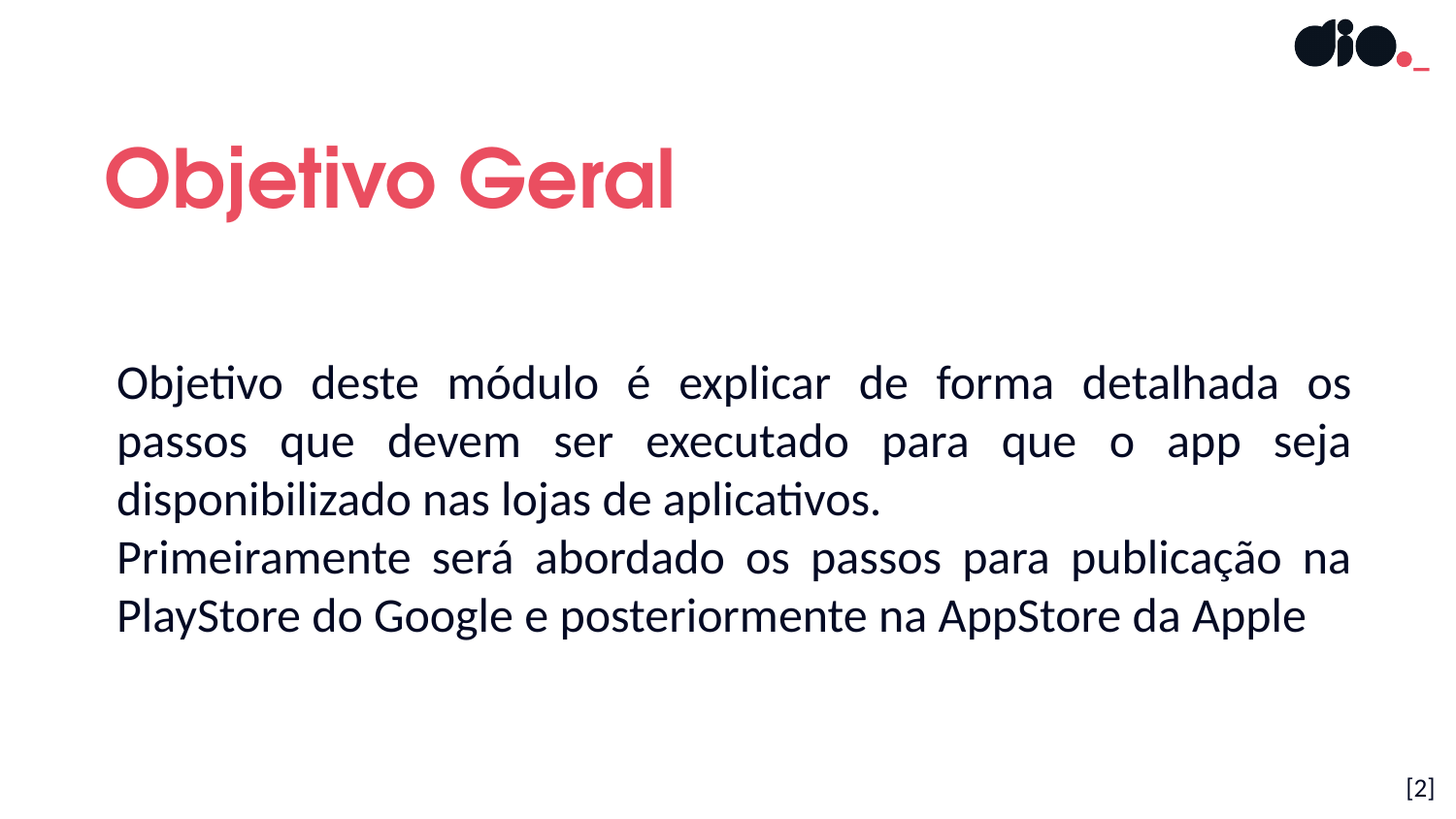

Objetivo Geral
Objetivo deste módulo é explicar de forma detalhada os passos que devem ser executado para que o app seja disponibilizado nas lojas de aplicativos.
Primeiramente será abordado os passos para publicação na PlayStore do Google e posteriormente na AppStore da Apple
[2]